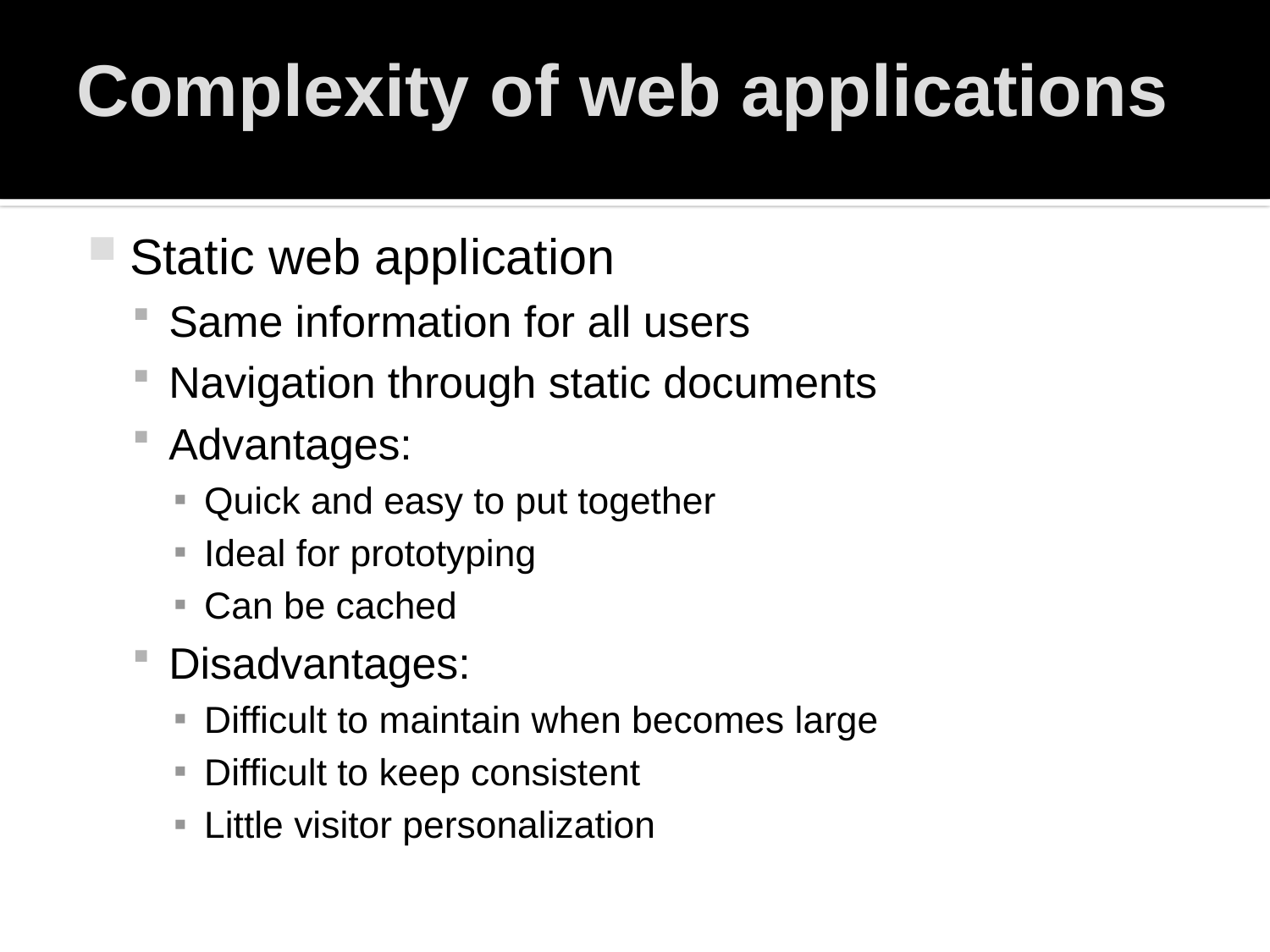

# Complexity of web applications
Static web application
Same information for all users
Navigation through static documents
Advantages:
Quick and easy to put together
Ideal for prototyping
Can be cached
Disadvantages:
Difficult to maintain when becomes large
Difficult to keep consistent
Little visitor personalization